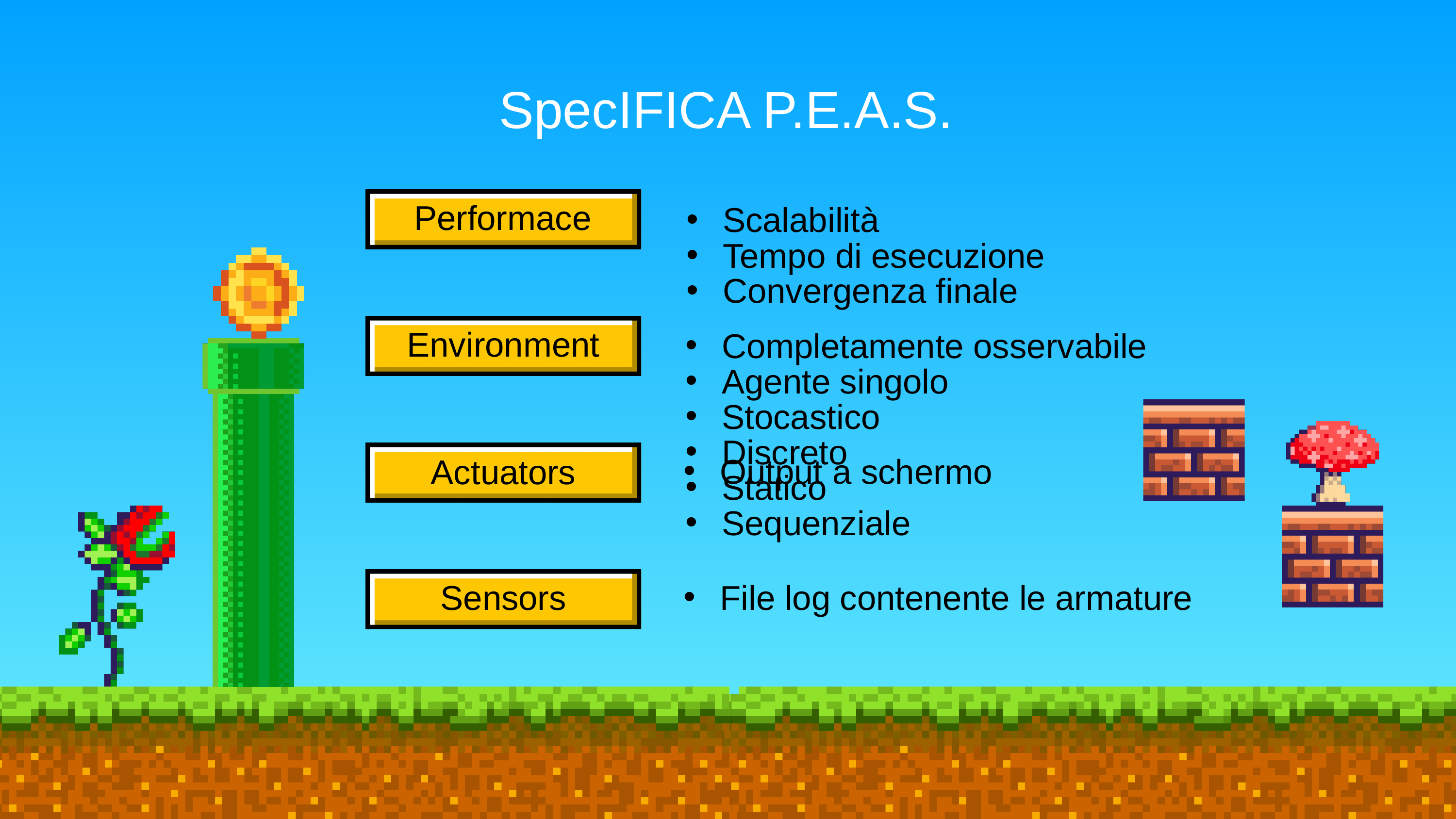

SpecIFICA P.E.A.S.

Performace
Scalabilità
Tempo di esecuzione
Convergenza finale

Environment
Completamente osservabile
Agente singolo
Stocastico
Discreto
Statico
Sequenziale

Output a schermo
Actuators

Sensors
File log contenente le armature